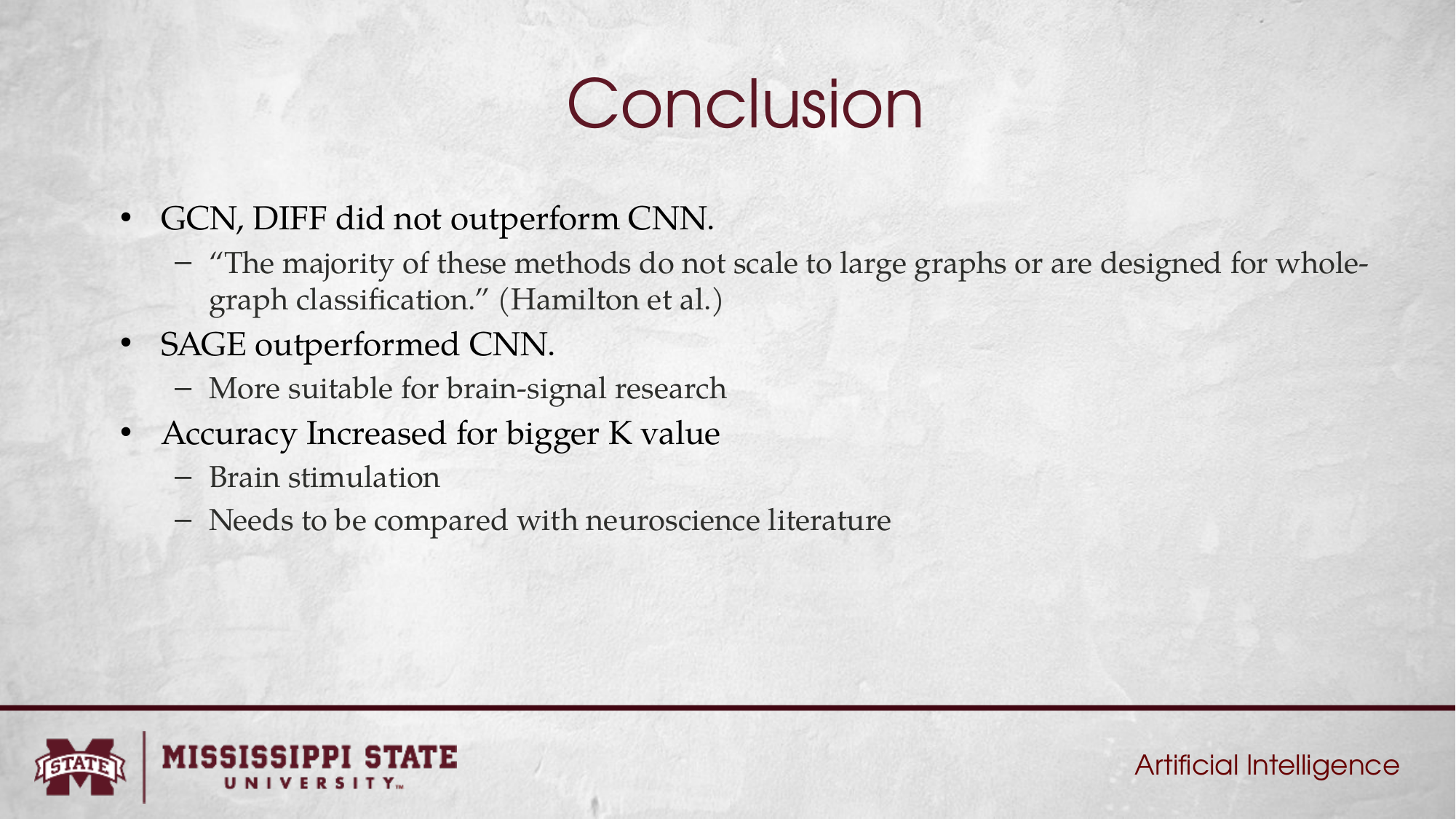

# Conclusion
GCN, DIFF did not outperform CNN.
“The majority of these methods do not scale to large graphs or are designed for whole-graph classification.” (Hamilton et al.)
SAGE outperformed CNN.
More suitable for brain-signal research
Accuracy Increased for bigger K value
Brain stimulation
Needs to be compared with neuroscience literature